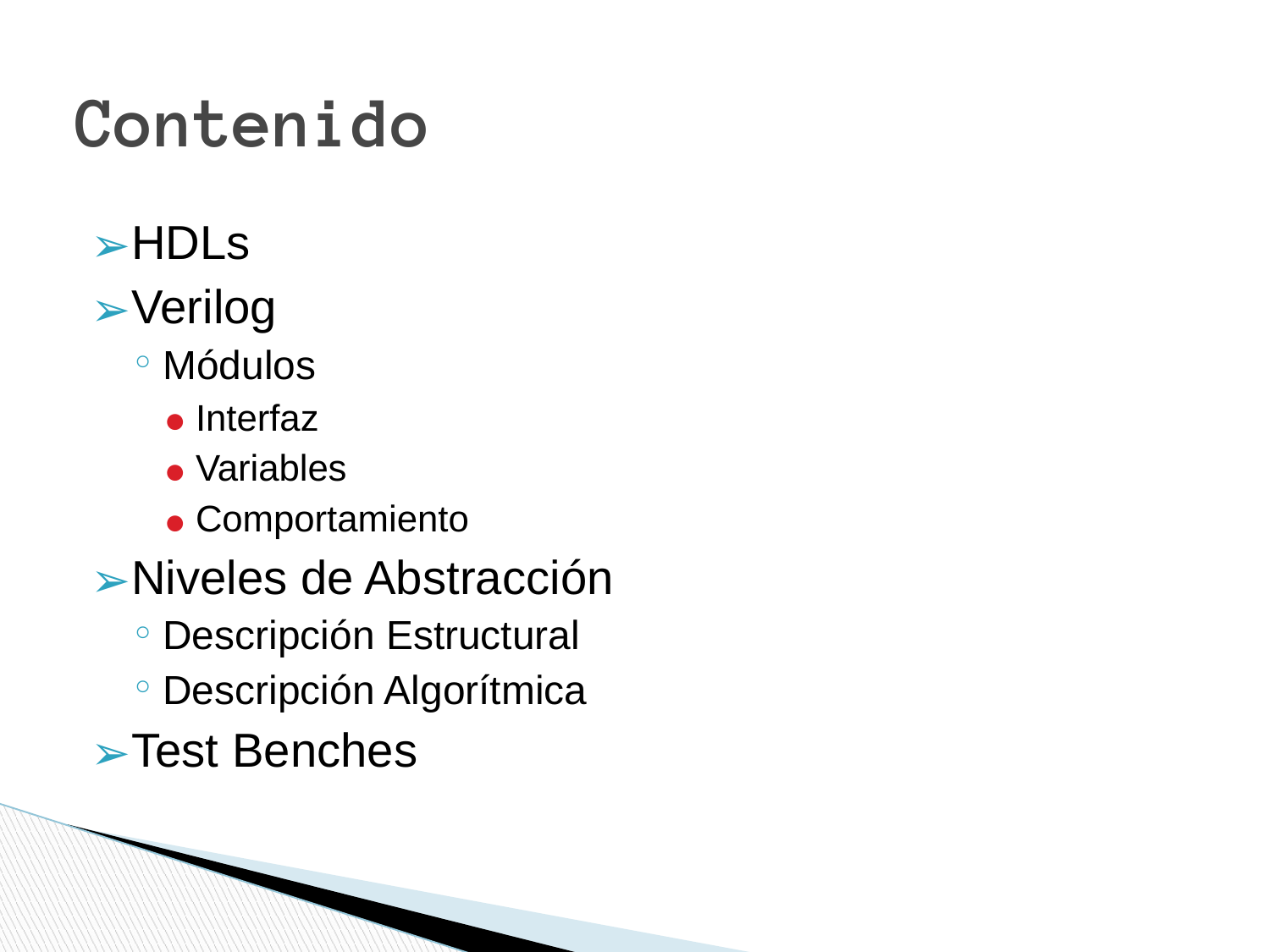

# Contenido
HDLs
Verilog
Módulos
Interfaz
Variables
Comportamiento
Niveles de Abstracción
Descripción Estructural
Descripción Algorítmica
Test Benches